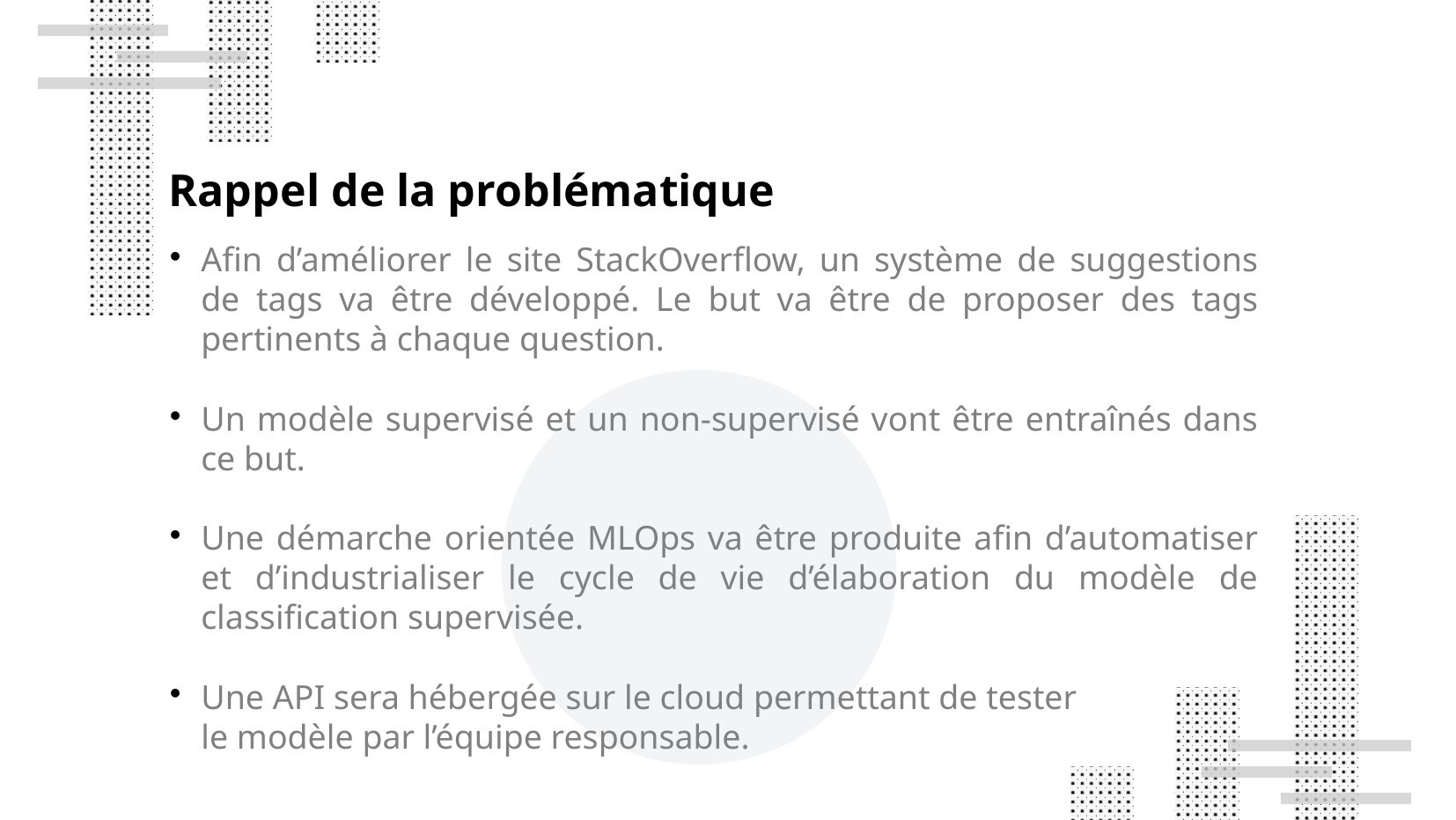

Rappel de la problématique
Afin d’améliorer le site StackOverflow, un système de suggestions de tags va être développé. Le but va être de proposer des tags pertinents à chaque question.
Un modèle supervisé et un non-supervisé vont être entraînés dans ce but.
Une démarche orientée MLOps va être produite afin d’automatiser et d’industrialiser le cycle de vie d’élaboration du modèle de classification supervisée.
Une API sera hébergée sur le cloud permettant de tester
le modèle par l’équipe responsable.